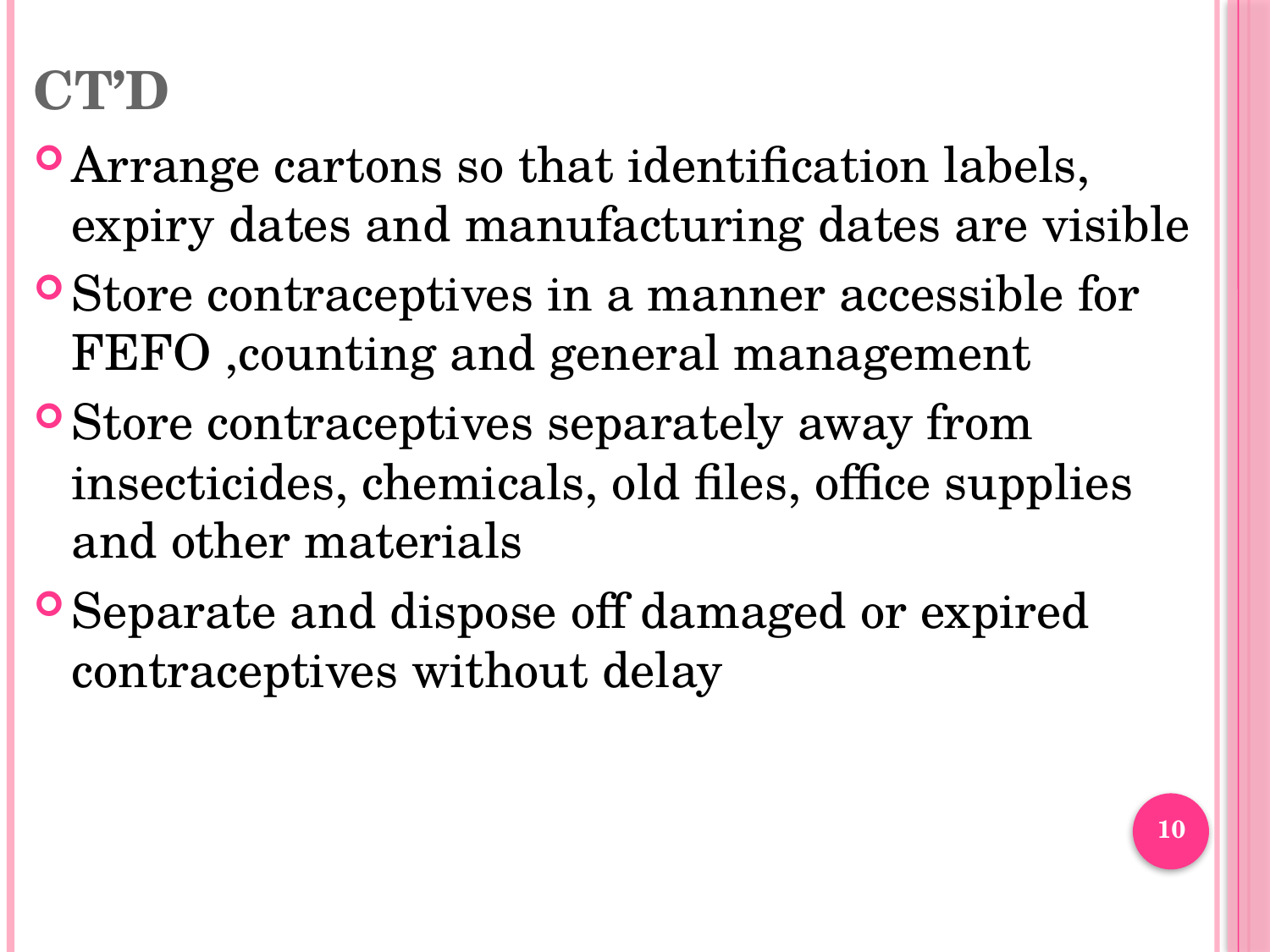

# CT’D
Arrange cartons so that identification labels, expiry dates and manufacturing dates are visible
Store contraceptives in a manner accessible for FEFO ,counting and general management
Store contraceptives separately away from insecticides, chemicals, old files, office supplies and other materials
Separate and dispose off damaged or expired contraceptives without delay
10